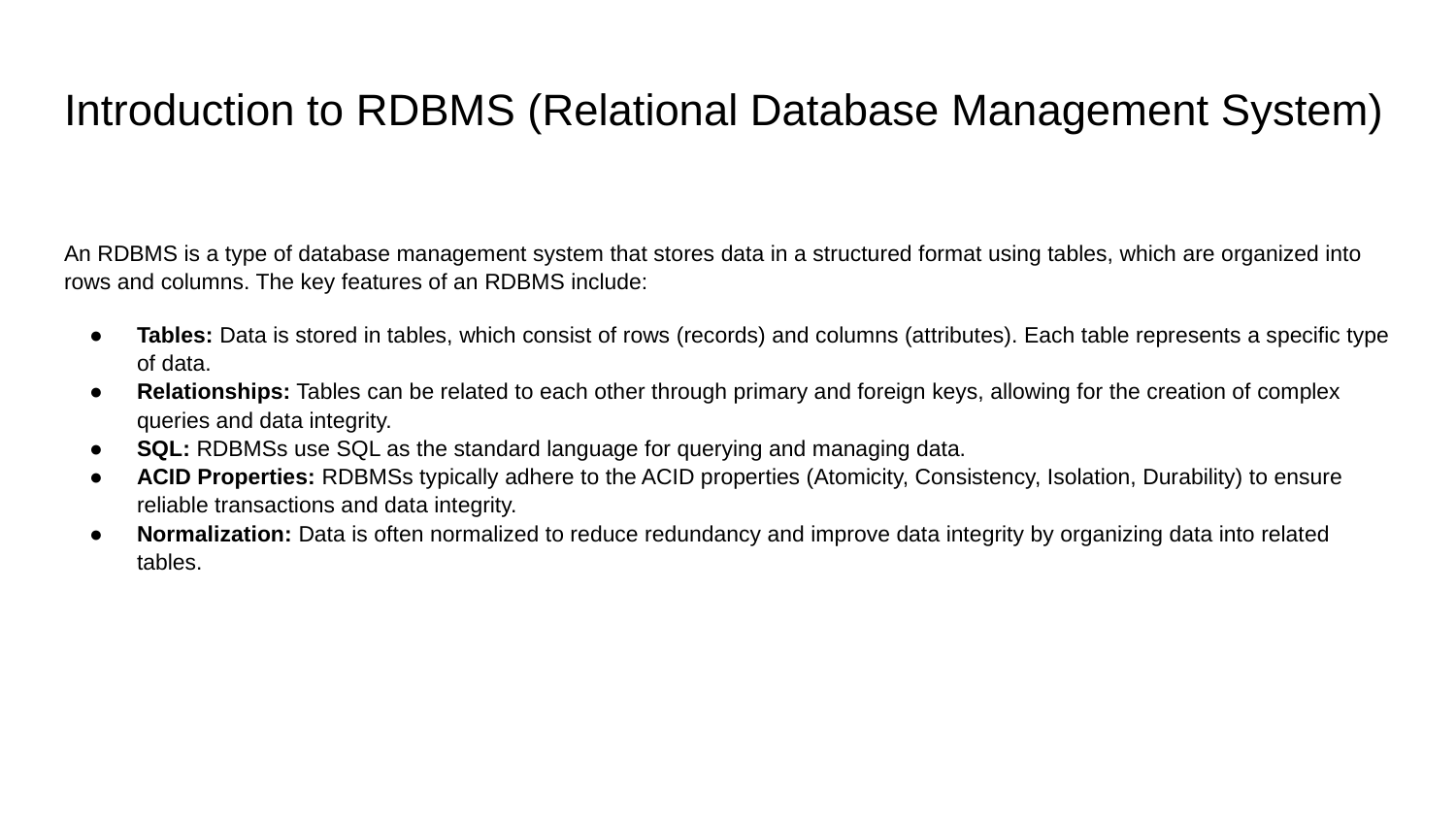

# Introduction to RDBMS (Relational Database Management System)
An RDBMS is a type of database management system that stores data in a structured format using tables, which are organized into rows and columns. The key features of an RDBMS include:
Tables: Data is stored in tables, which consist of rows (records) and columns (attributes). Each table represents a specific type of data.
Relationships: Tables can be related to each other through primary and foreign keys, allowing for the creation of complex queries and data integrity.
SQL: RDBMSs use SQL as the standard language for querying and managing data.
ACID Properties: RDBMSs typically adhere to the ACID properties (Atomicity, Consistency, Isolation, Durability) to ensure reliable transactions and data integrity.
Normalization: Data is often normalized to reduce redundancy and improve data integrity by organizing data into related tables.